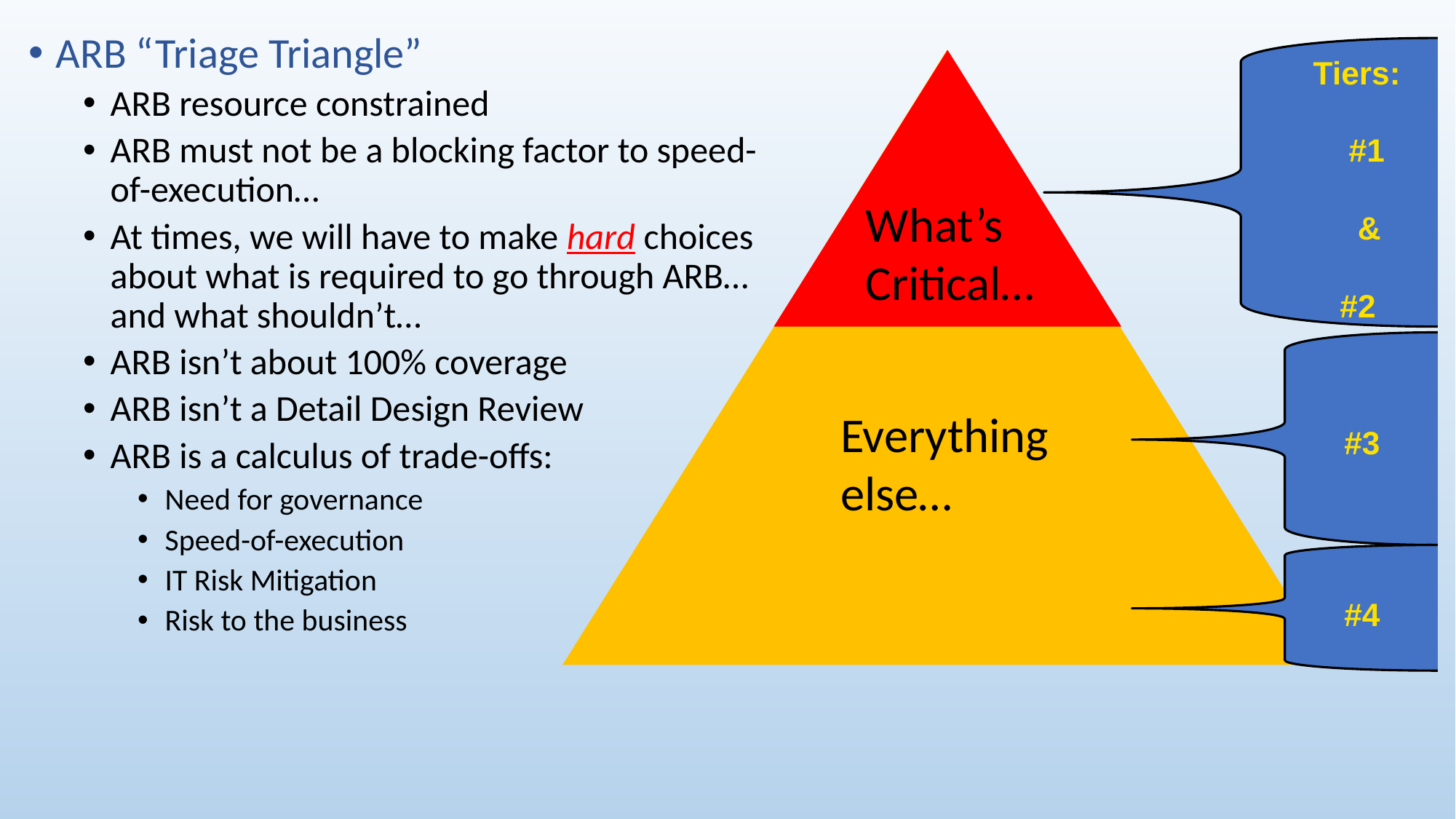

ARB “Triage Triangle”
ARB resource constrained
ARB must not be a blocking factor to speed-of-execution…
At times, we will have to make hard choices about what is required to go through ARB…and what shouldn’t…
ARB isn’t about 100% coverage
ARB isn’t a Detail Design Review
ARB is a calculus of trade-offs:
Need for governance
Speed-of-execution
IT Risk Mitigation
Risk to the business
Tiers:

    #1

     &
   #2

What’s Critical…

#3
Everything else…

#4